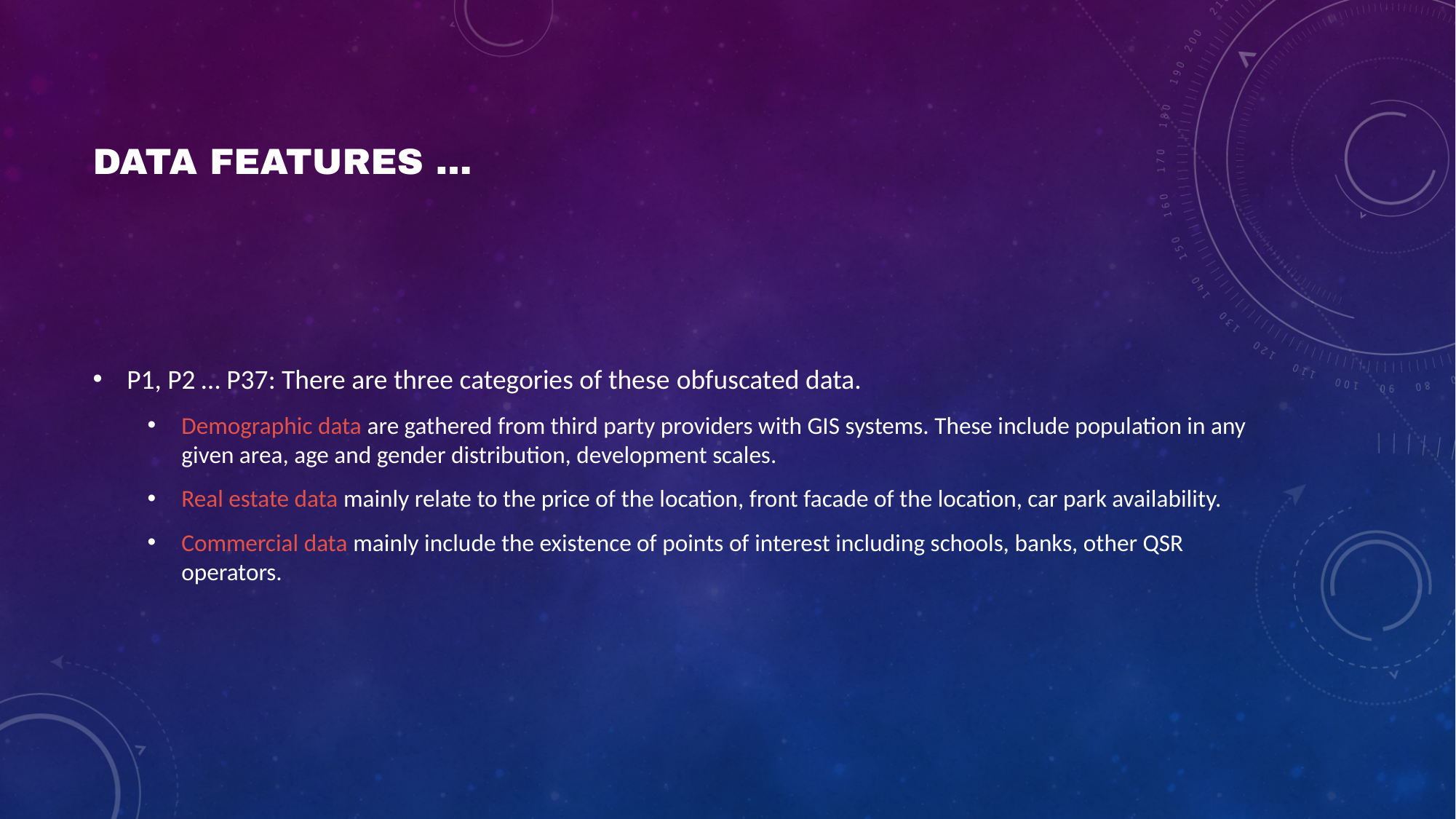

# Data features …
P1, P2 … P37: There are three categories of these obfuscated data.
Demographic data are gathered from third party providers with GIS systems. These include population in any given area, age and gender distribution, development scales.
Real estate data mainly relate to the price of the location, front facade of the location, car park availability.
Commercial data mainly include the existence of points of interest including schools, banks, other QSR operators.